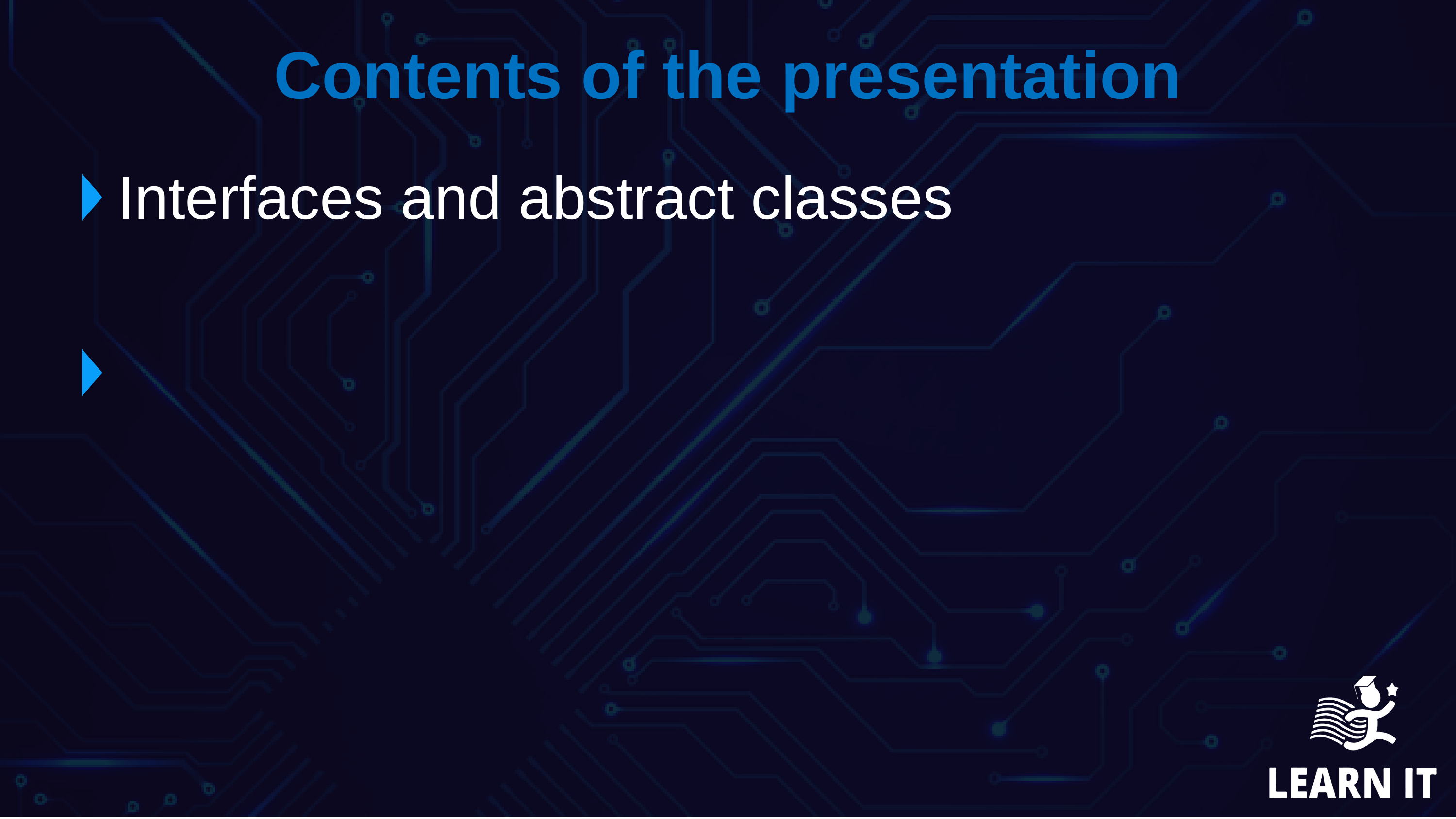

Contents of the presentation

    Interfaces and abstract classes